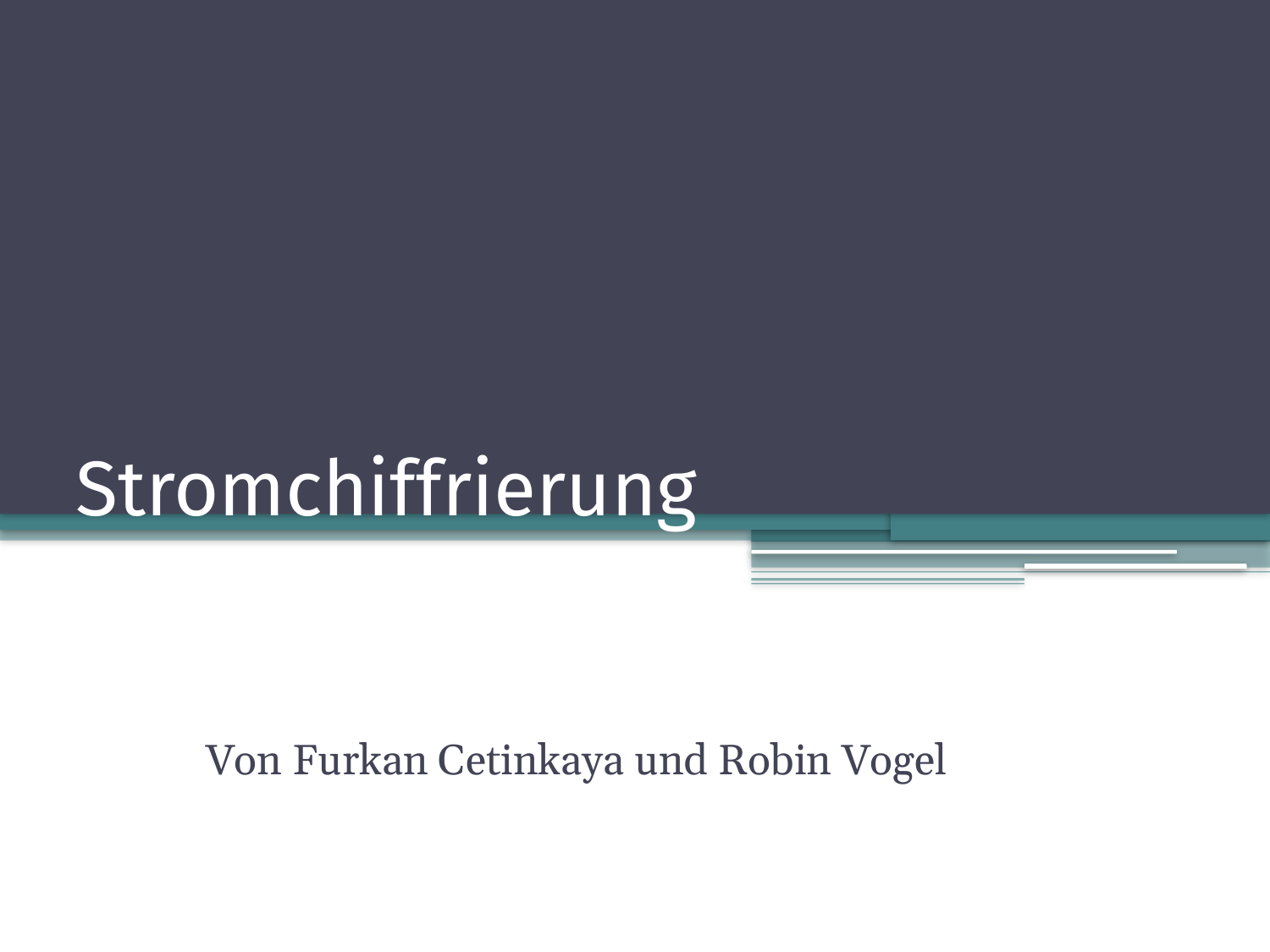

# Stromchiffrierung
Von Furkan Cetinkaya und Robin Vogel